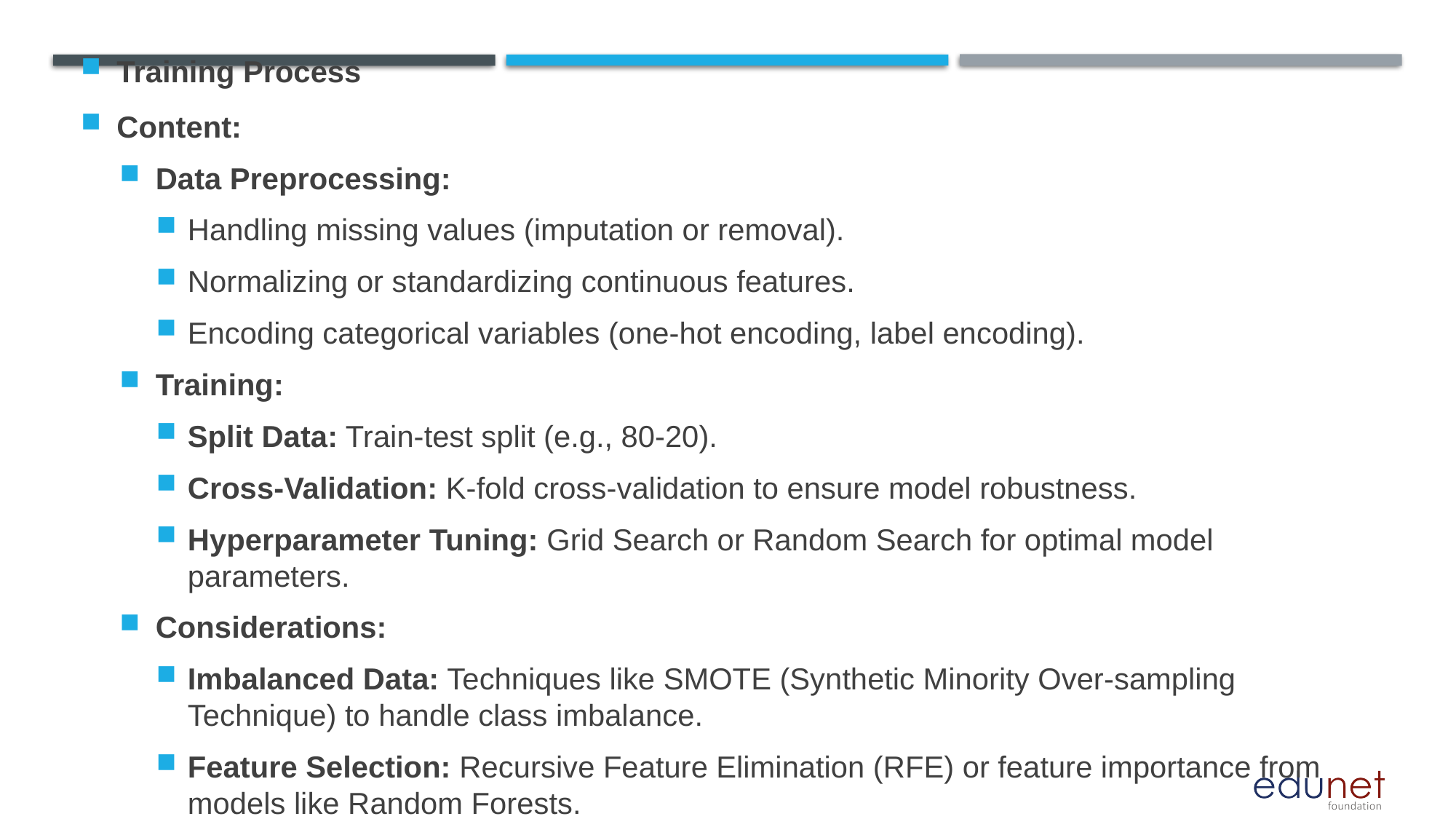

Training Process
Content:
Data Preprocessing:
Handling missing values (imputation or removal).
Normalizing or standardizing continuous features.
Encoding categorical variables (one-hot encoding, label encoding).
Training:
Split Data: Train-test split (e.g., 80-20).
Cross-Validation: K-fold cross-validation to ensure model robustness.
Hyperparameter Tuning: Grid Search or Random Search for optimal model parameters.
Considerations:
Imbalanced Data: Techniques like SMOTE (Synthetic Minority Over-sampling Technique) to handle class imbalance.
Feature Selection: Recursive Feature Elimination (RFE) or feature importance from models like Random Forests.